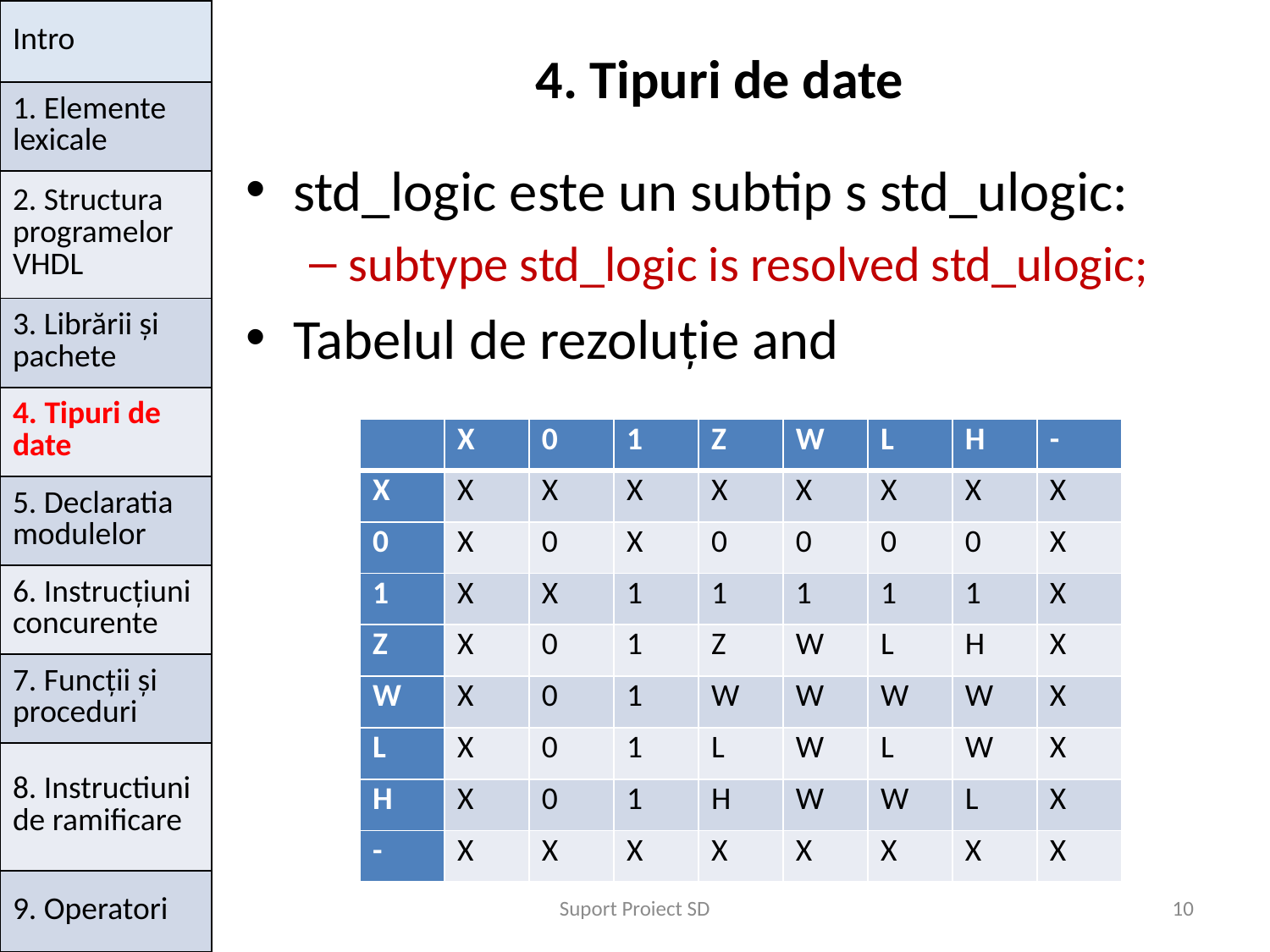

| Intro |
| --- |
| 1. Elemente lexicale |
| 2. Structura programelor VHDL |
| 3. Librării și pachete |
| 4. Tipuri de date |
| 5. Declaratia modulelor |
| 6. Instrucțiuni concurente |
| 7. Funcții și proceduri |
| 8. Instructiuni de ramificare |
| 9. Operatori |
# 4. Tipuri de date
std_logic este un subtip s std_ulogic:
subtype std_logic is resolved std_ulogic;
Tabelul de rezoluție and

|  | X | 0 | 1 | Z | W | L | H | - |
| --- | --- | --- | --- | --- | --- | --- | --- | --- |
| X | X | X | X | X | X | X | X | X |
| 0 | X | 0 | X | 0 | 0 | 0 | 0 | X |
| 1 | X | X | 1 | 1 | 1 | 1 | 1 | X |
| Z | X | 0 | 1 | Z | W | L | H | X |
| W | X | 0 | 1 | W | W | W | W | X |
| L | X | 0 | 1 | L | W | L | W | X |
| H | X | 0 | 1 | H | W | W | L | X |
| - | X | X | X | X | X | X | X | X |
Suport Proiect SD
10